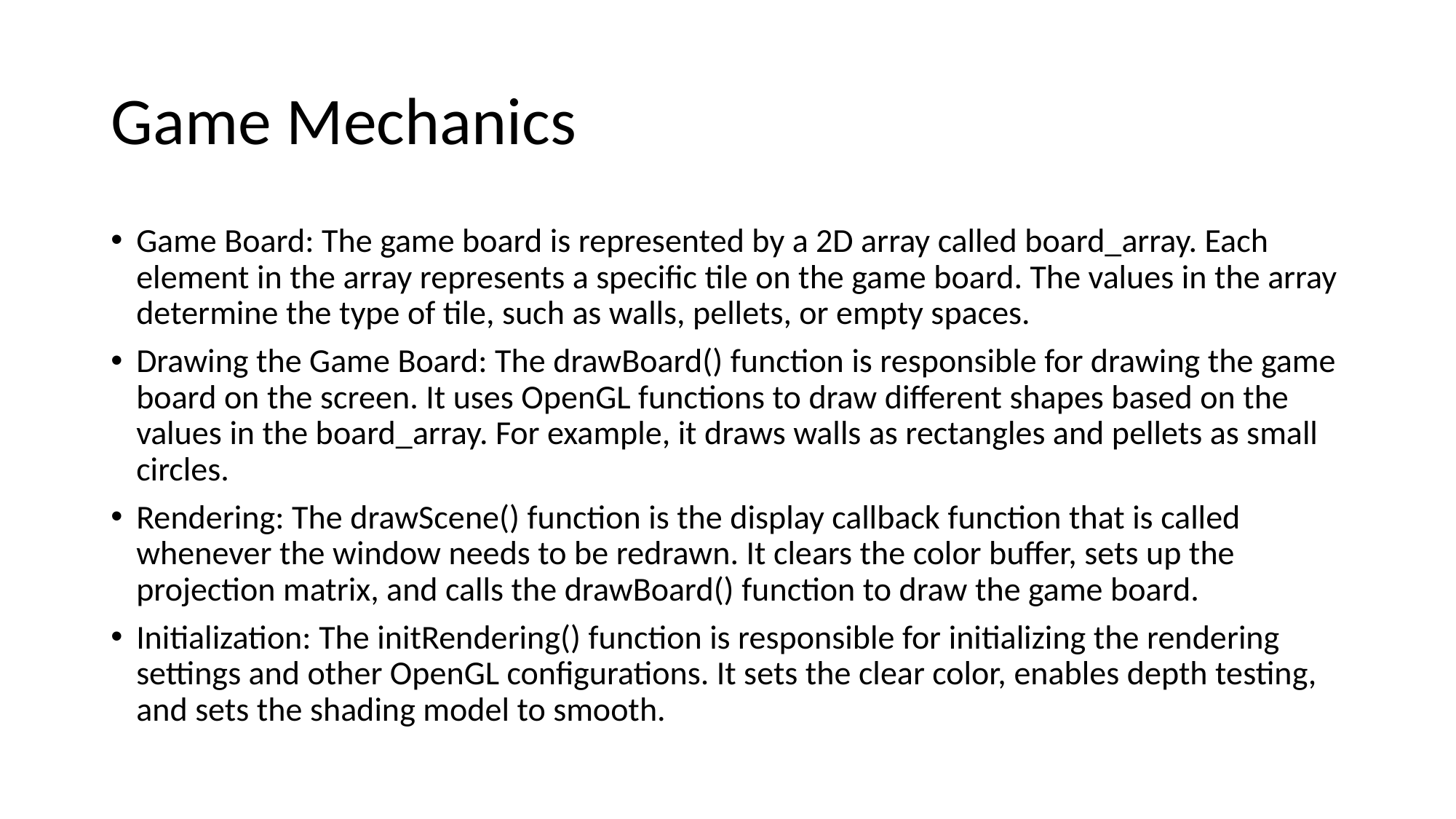

# Game Mechanics
Game Board: The game board is represented by a 2D array called board_array. Each element in the array represents a specific tile on the game board. The values in the array determine the type of tile, such as walls, pellets, or empty spaces.
Drawing the Game Board: The drawBoard() function is responsible for drawing the game board on the screen. It uses OpenGL functions to draw different shapes based on the values in the board_array. For example, it draws walls as rectangles and pellets as small circles.
Rendering: The drawScene() function is the display callback function that is called whenever the window needs to be redrawn. It clears the color buffer, sets up the projection matrix, and calls the drawBoard() function to draw the game board.
Initialization: The initRendering() function is responsible for initializing the rendering settings and other OpenGL configurations. It sets the clear color, enables depth testing, and sets the shading model to smooth.